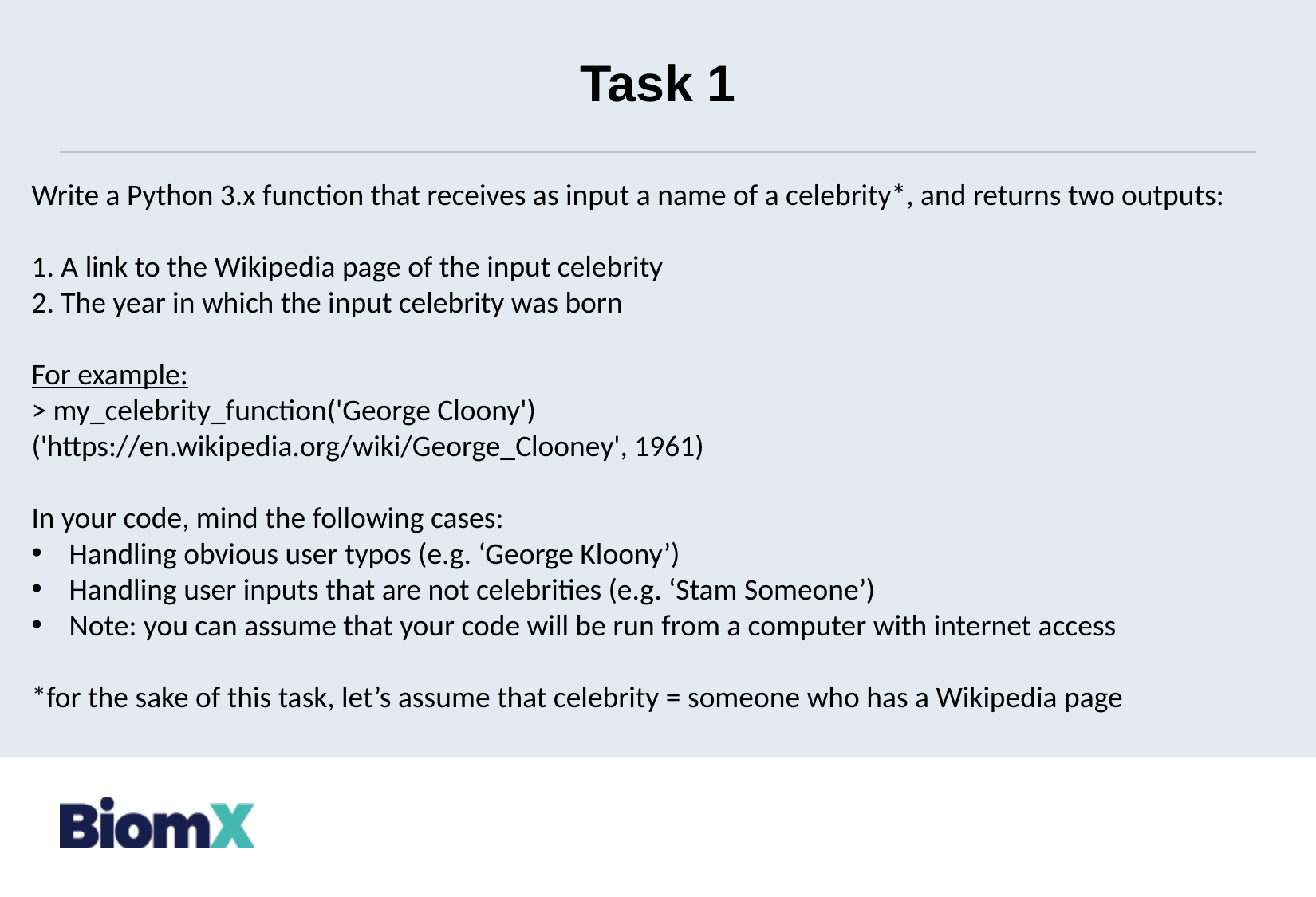

# Task 1
Write a Python 3.x function that receives as input a name of a celebrity*, and returns two outputs:

1. A link to the Wikipedia page of the input celebrity
2. The year in which the input celebrity was born

For example:
> my_celebrity_function('George Cloony')
('https://en.wikipedia.org/wiki/George_Clooney', 1961)

In your code, mind the following cases:
Handling obvious user typos (e.g. ‘George Kloony’)
Handling user inputs that are not celebrities (e.g. ‘Stam Someone’)
Note: you can assume that your code will be run from a computer with internet access

*for the sake of this task, let’s assume that celebrity = someone who has a Wikipedia page